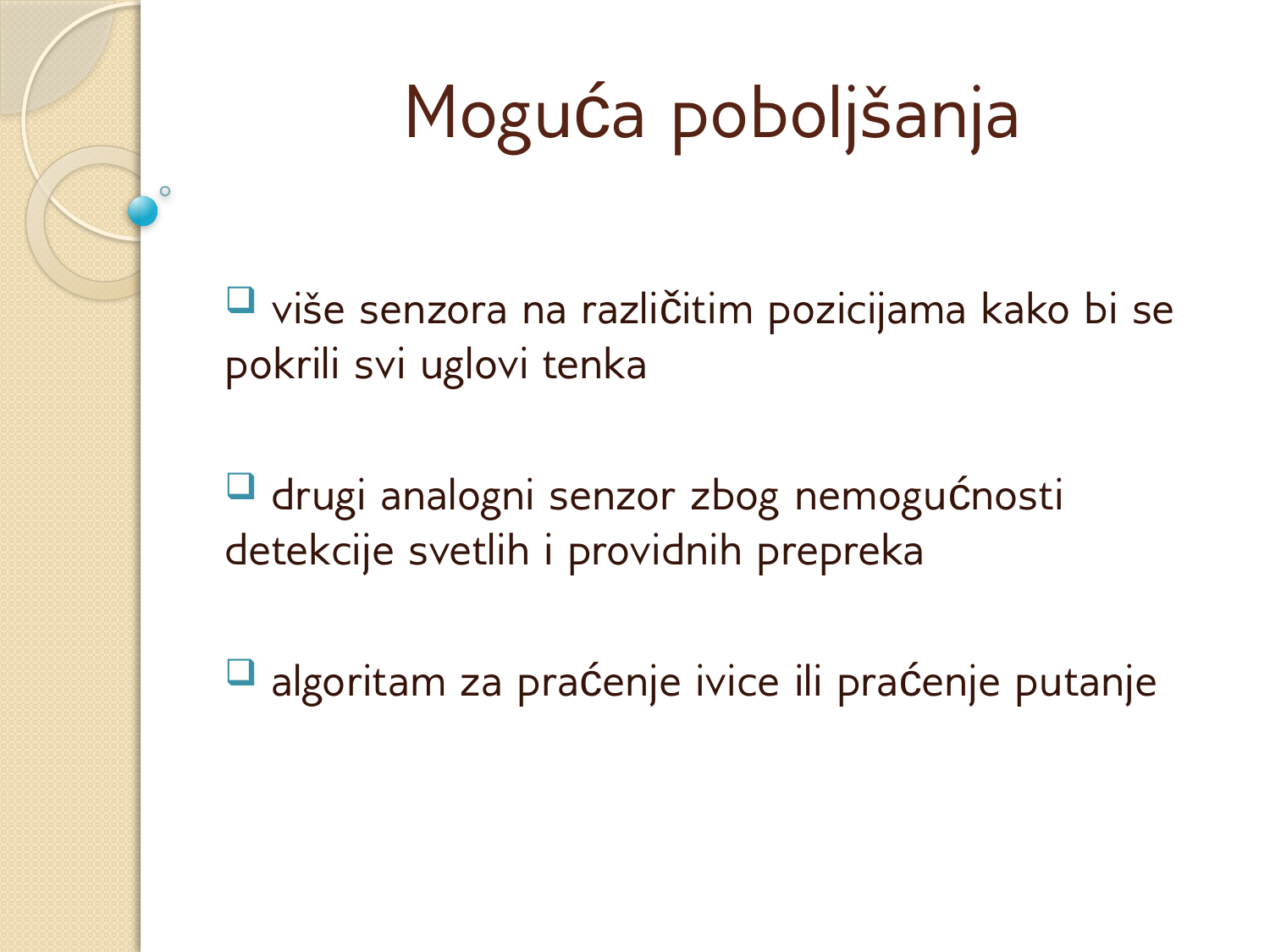

# Moguća poboljšanja
 više senzora na različitim pozicijama kako bi se pokrili svi uglovi tenka

 drugi analogni senzor zbog nemogućnosti detekcije svetlih i providnih prepreka

 algoritam za praćenje ivice ili praćenje putanje